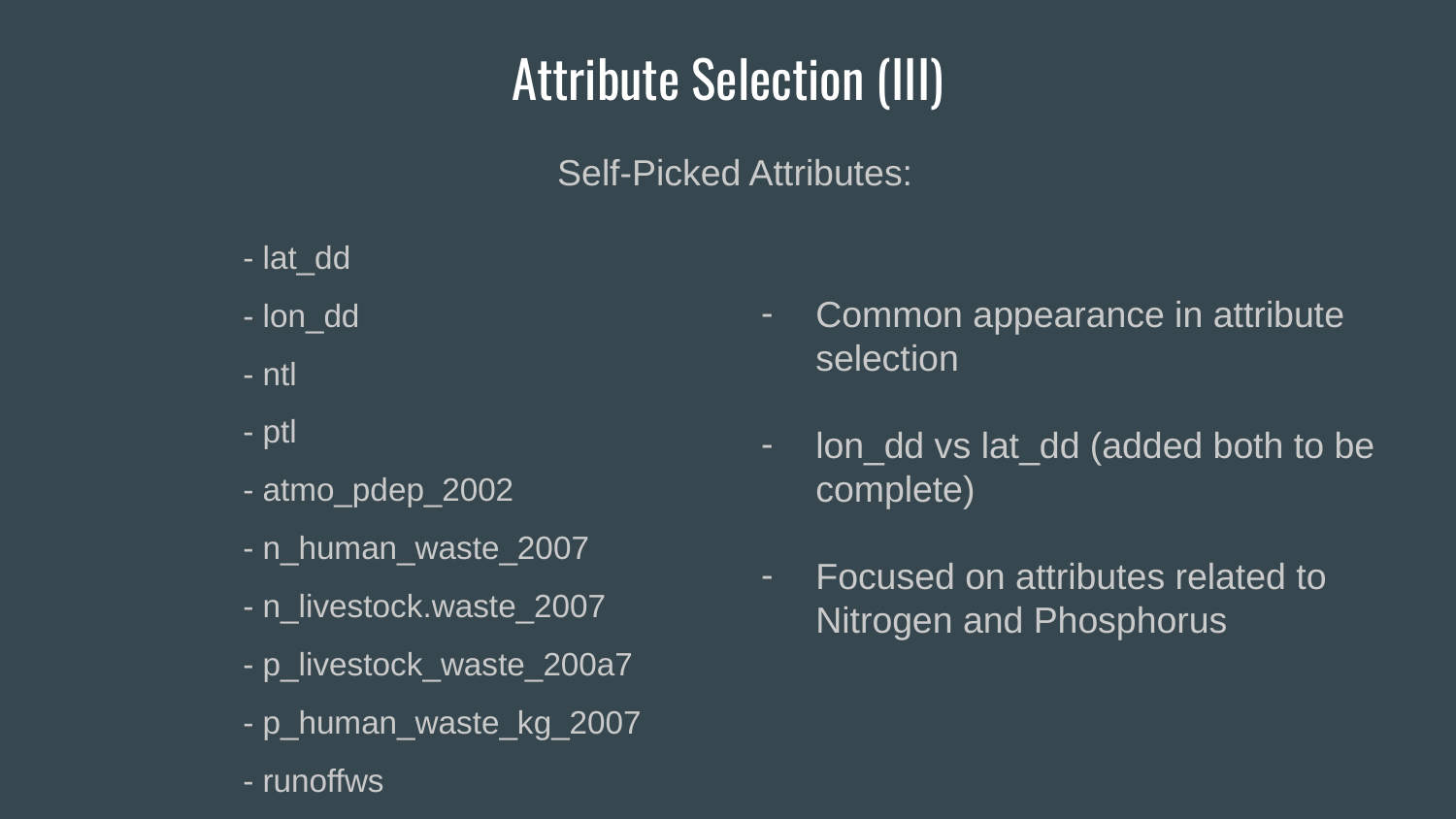

# Attribute Selection (III)
Self-Picked Attributes:
Common appearance in attribute selection

lon_dd vs lat_dd (added both to be complete)

Focused on attributes related to Nitrogen and Phosphorus
- lat_dd
- lon_dd
- ntl
- ptl
- atmo_pdep_2002
- n_human_waste_2007
- n_livestock.waste_2007
- p_livestock_waste_200a7
- p_human_waste_kg_2007
- runoffws